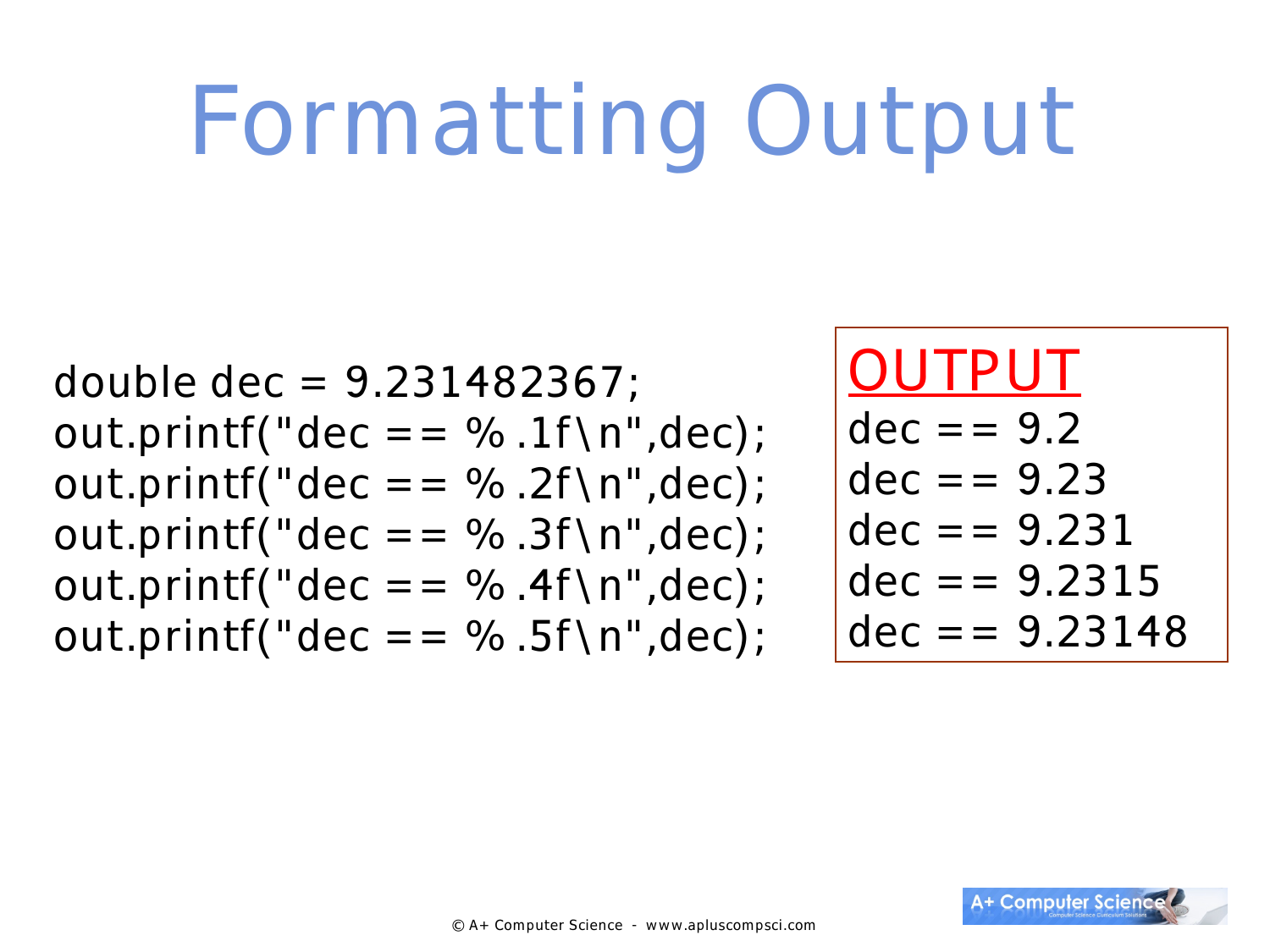

Formatting Output
OUTPUT
dec == 9.2
dec == 9.23
dec == 9.231
dec == 9.2315
dec == 9.23148
double dec = 9.231482367;
out.printf("dec == %.1f\n",dec);
out.printf("dec == %.2f\n",dec);
out.printf("dec == %.3f\n",dec);
out.printf("dec == %.4f\n",dec);
out.printf("dec == %.5f\n",dec);

© A+ Computer Science  -  www.apluscompsci.com